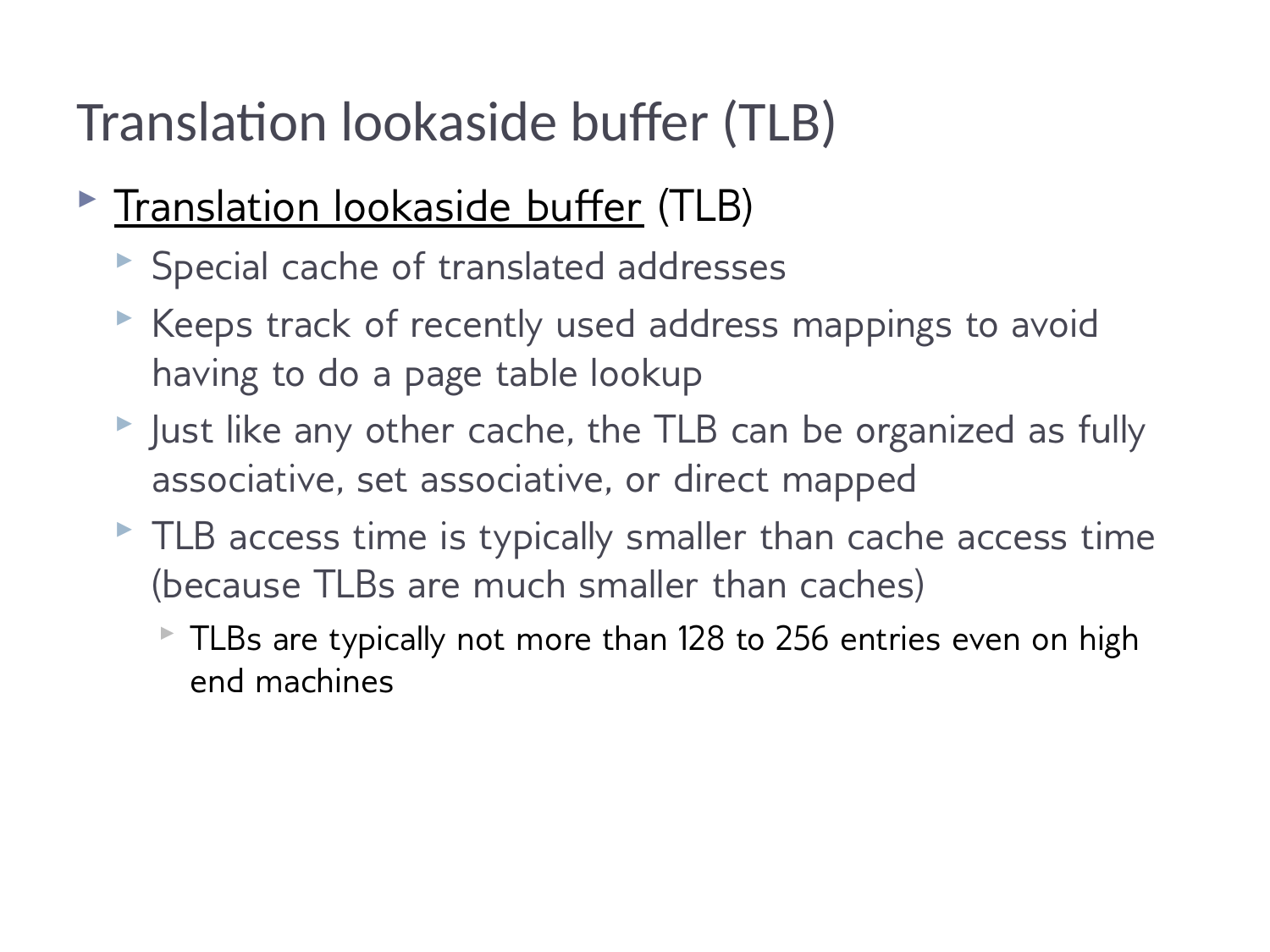

# Translation lookaside buffer (TLB)
Translation lookaside buffer (TLB)
Special cache of translated addresses
Keeps track of recently used address mappings to avoid having to do a page table lookup
Just like any other cache, the TLB can be organized as fully associative, set associative, or direct mapped
TLB access time is typically smaller than cache access time (because TLBs are much smaller than caches)
TLBs are typically not more than 128 to 256 entries even on high end machines